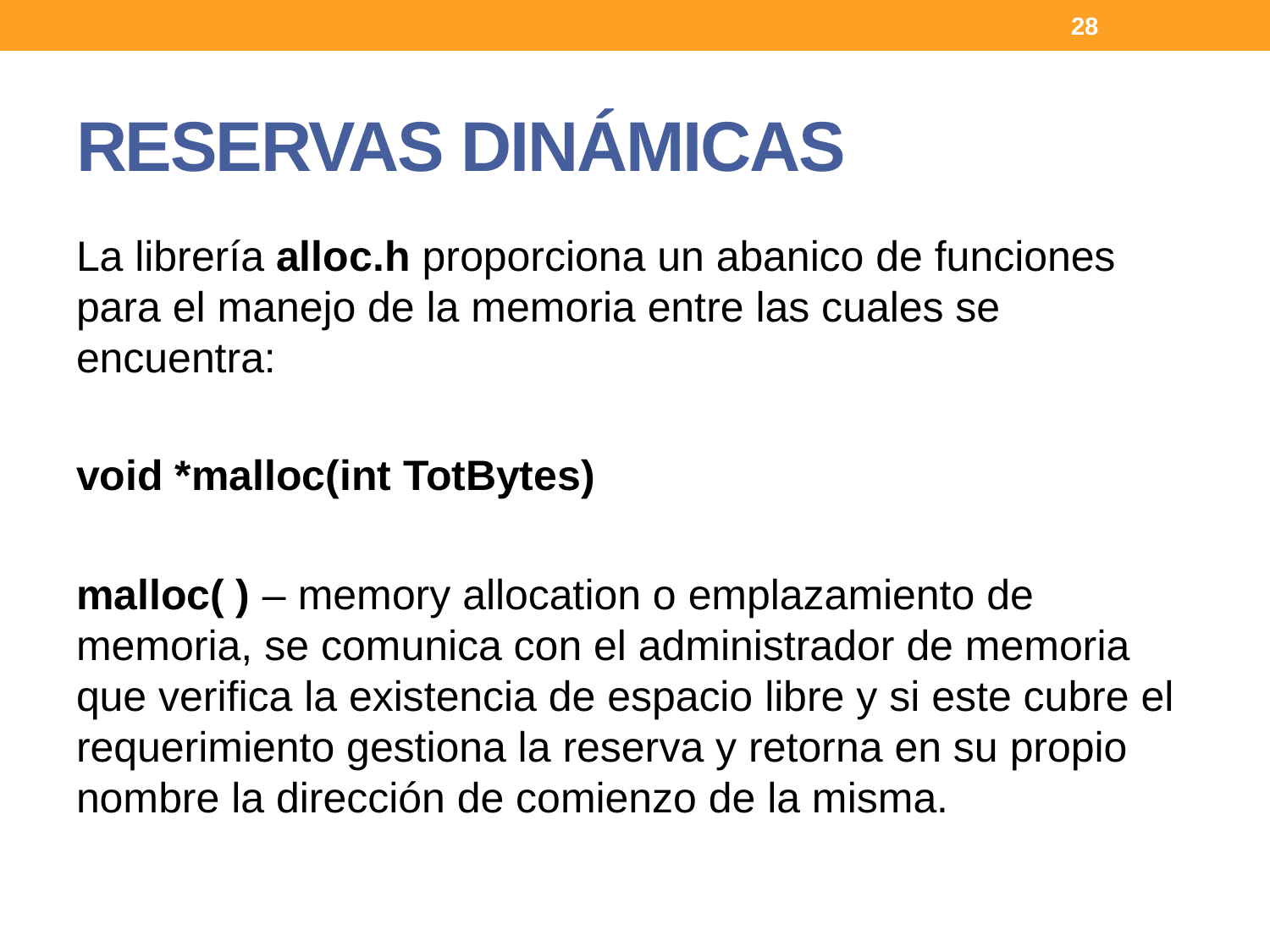

28
# RESERVAS DINÁMICAS
La librería alloc.h proporciona un abanico de funciones para el manejo de la memoria entre las cuales se encuentra:

void *malloc(int TotBytes)

malloc( ) – memory allocation o emplazamiento de memoria, se comunica con el administrador de memoria que verifica la existencia de espacio libre y si este cubre el requerimiento gestiona la reserva y retorna en su propio nombre la dirección de comienzo de la misma.